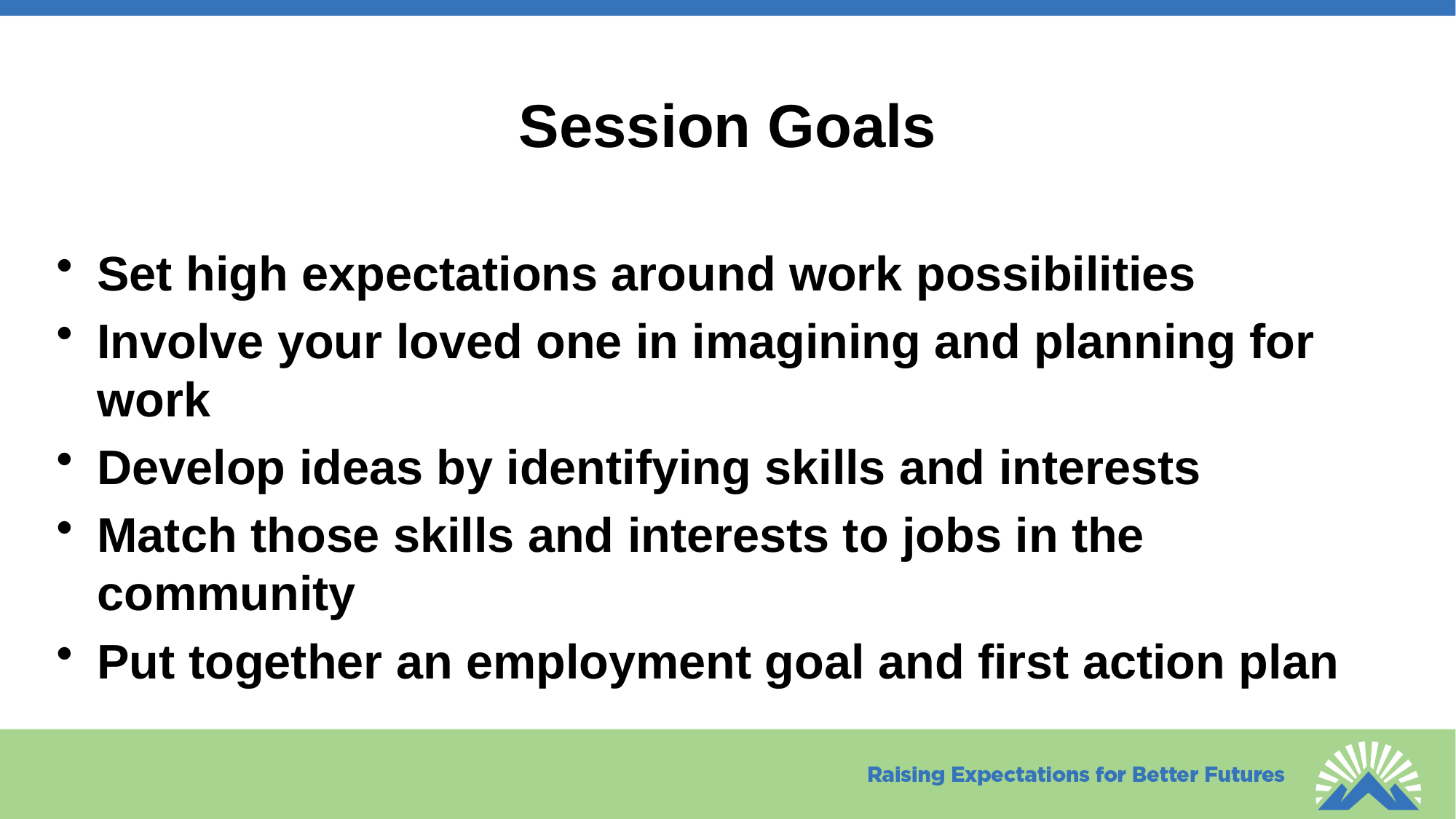

# Session Goals
Set high expectations around work possibilities
Involve your loved one in imagining and planning for work
Develop ideas by identifying skills and interests
Match those skills and interests to jobs in the community
Put together an employment goal and first action plan